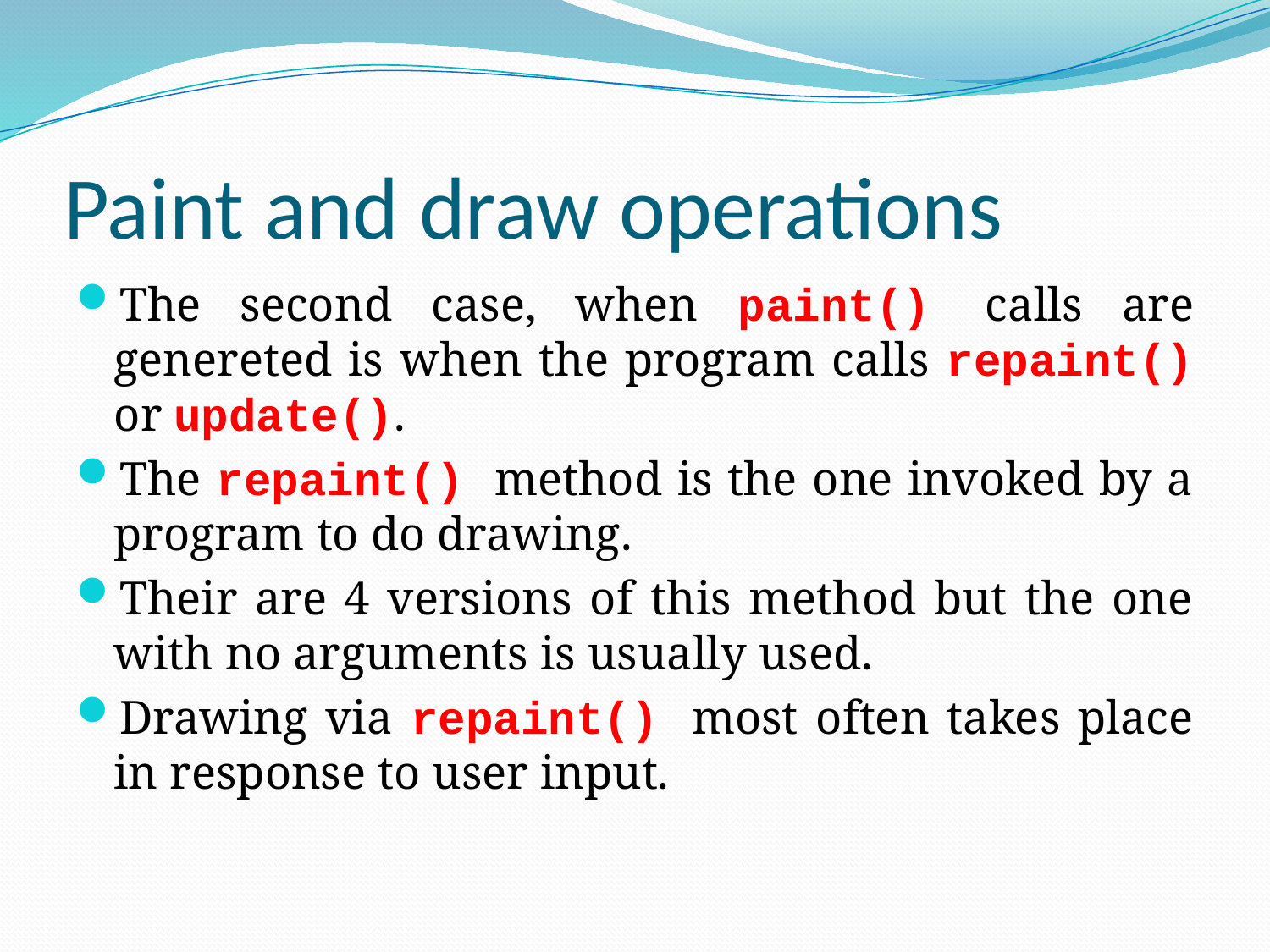

# Paint and draw operations
The second case, when paint() calls are genereted is when the program calls repaint() or update().
The repaint() method is the one invoked by a program to do drawing.
Their are 4 versions of this method but the one with no arguments is usually used.
Drawing via repaint() most often takes place in response to user input.